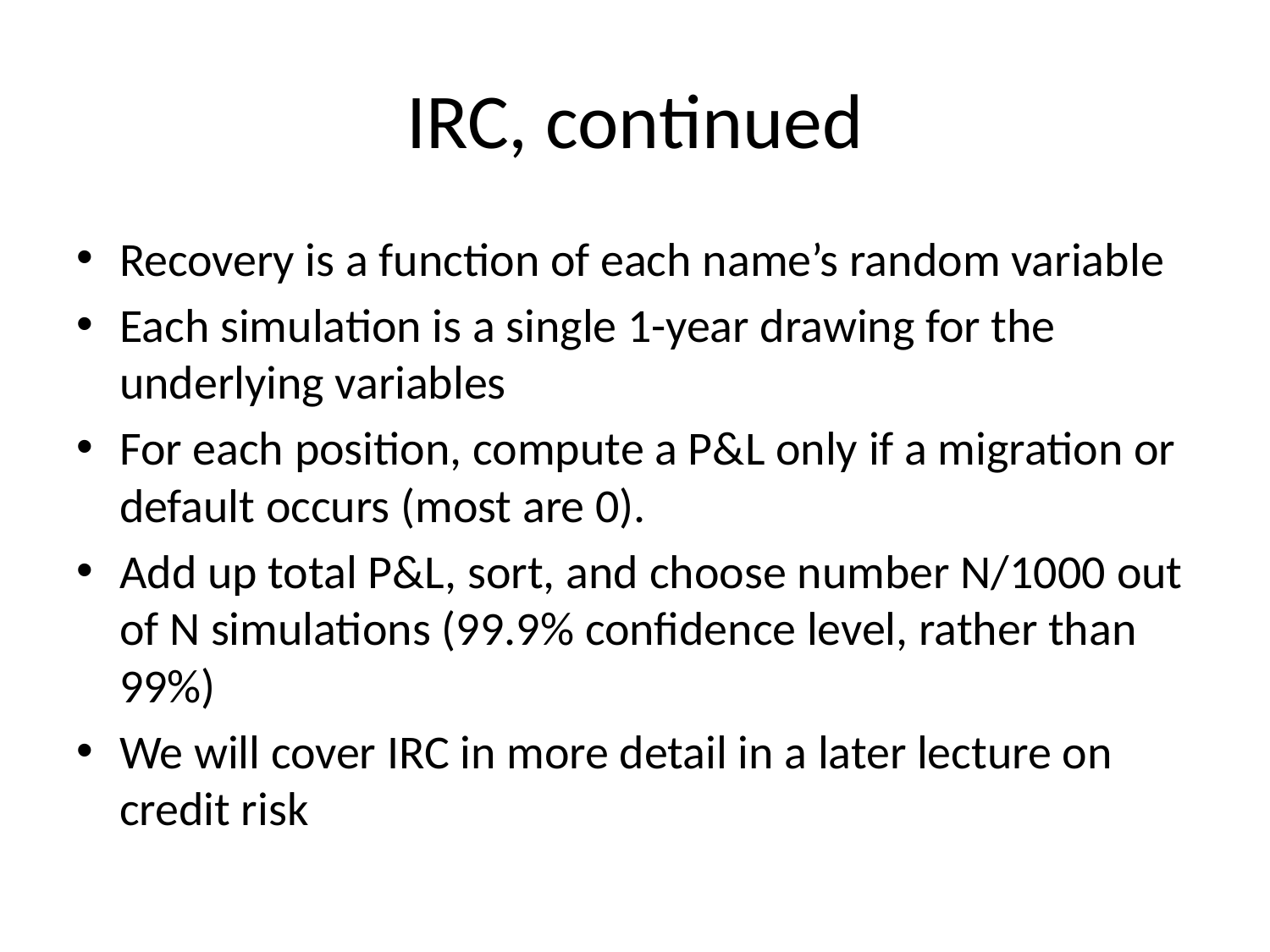

# IRC, continued
Recovery is a function of each name’s random variable
Each simulation is a single 1-year drawing for the underlying variables
For each position, compute a P&L only if a migration or default occurs (most are 0).
Add up total P&L, sort, and choose number N/1000 out of N simulations (99.9% confidence level, rather than 99%)
We will cover IRC in more detail in a later lecture on credit risk